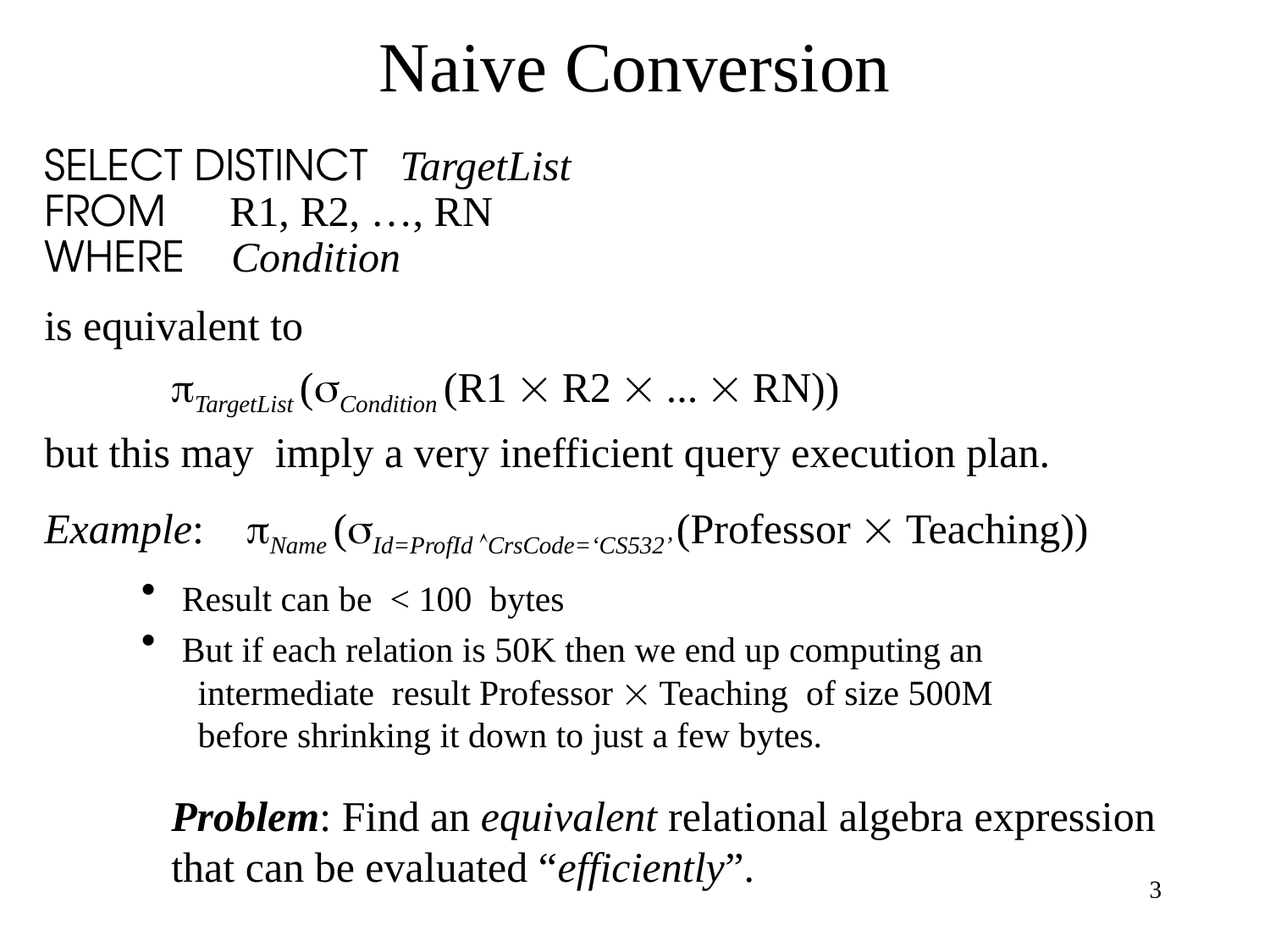

# Naive Conversion
SELECT DISTINCT   TargetList
FROM      R1, R2, …, RN
WHERE    Condition

is equivalent to

            πTargetList (σCondition (R1 × R2 × ... × RN))

but this may  imply a very inefficient query execution plan.

Example:    πName (σId=ProfId ∧CrsCode=‘CS532’ (Professor × Teaching))
 Result can be  < 100  bytes
 But if each relation is 50K then we end up computing an
   intermediate  result Professor × Teaching  of size 500M
   before shrinking it down to just a few bytes.

Problem: Find an equivalent relational algebra expression that can be evaluated “efficiently”.
3